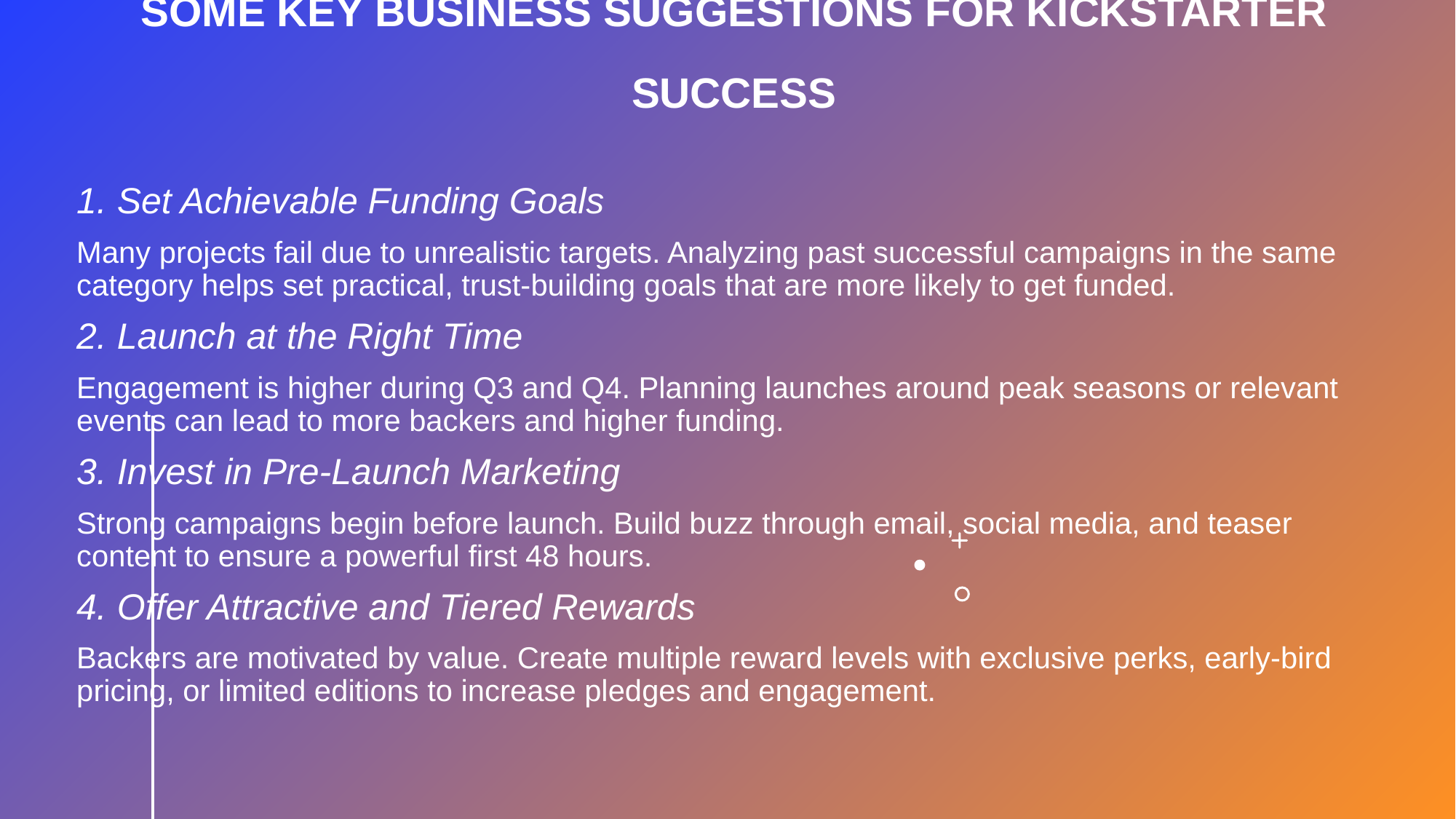

# Some Key Business Suggestions for Kickstarter Success
1. Set Achievable Funding Goals
Many projects fail due to unrealistic targets. Analyzing past successful campaigns in the same category helps set practical, trust-building goals that are more likely to get funded.
2. Launch at the Right Time
Engagement is higher during Q3 and Q4. Planning launches around peak seasons or relevant events can lead to more backers and higher funding.
3. Invest in Pre-Launch Marketing
Strong campaigns begin before launch. Build buzz through email, social media, and teaser content to ensure a powerful first 48 hours.
4. Offer Attractive and Tiered Rewards
Backers are motivated by value. Create multiple reward levels with exclusive perks, early-bird pricing, or limited editions to increase pledges and engagement.